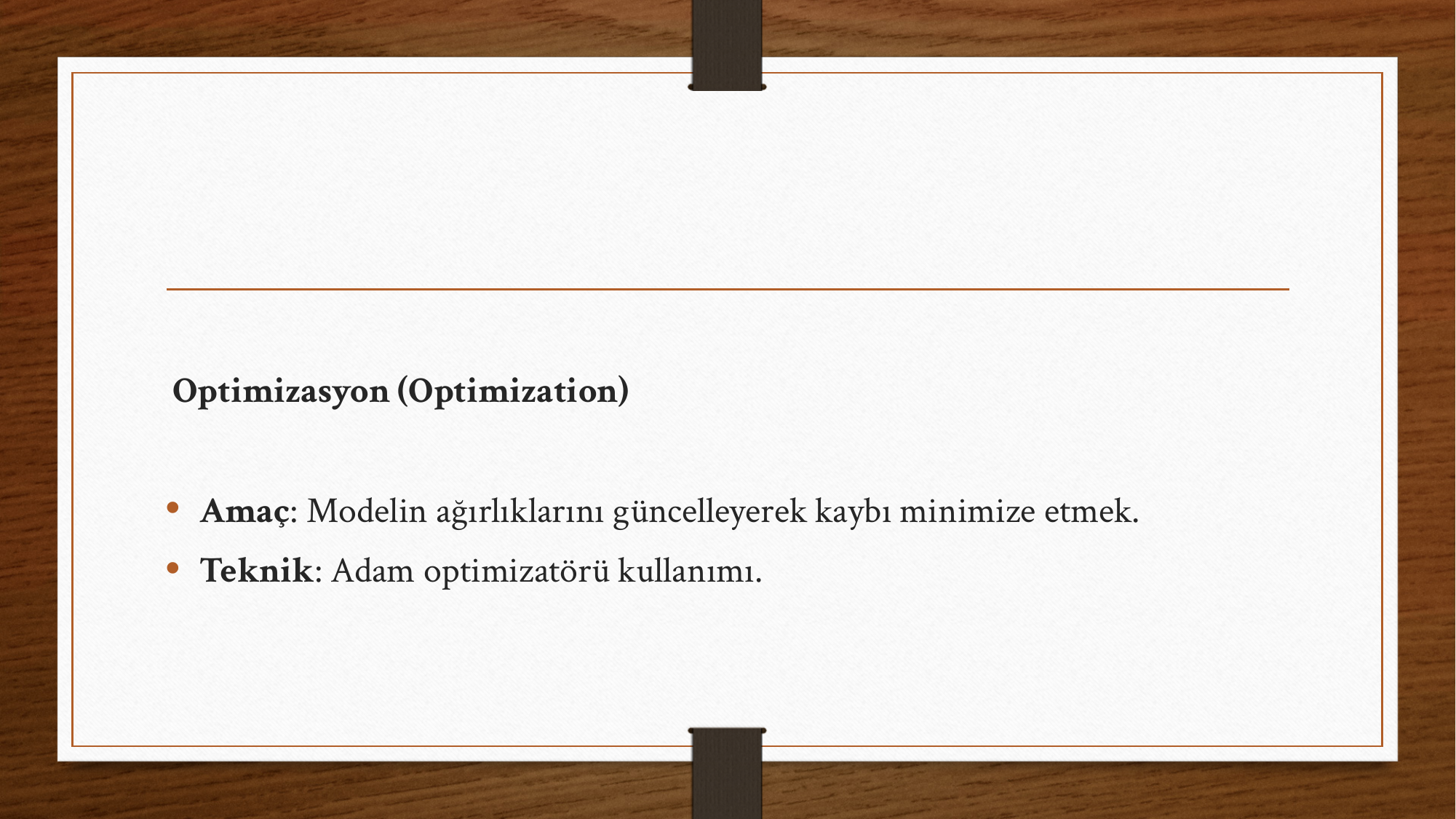

#
 Optimizasyon (Optimization)

Amaç: Modelin ağırlıklarını güncelleyerek kaybı minimize etmek.
Teknik: Adam optimizatörü kullanımı.